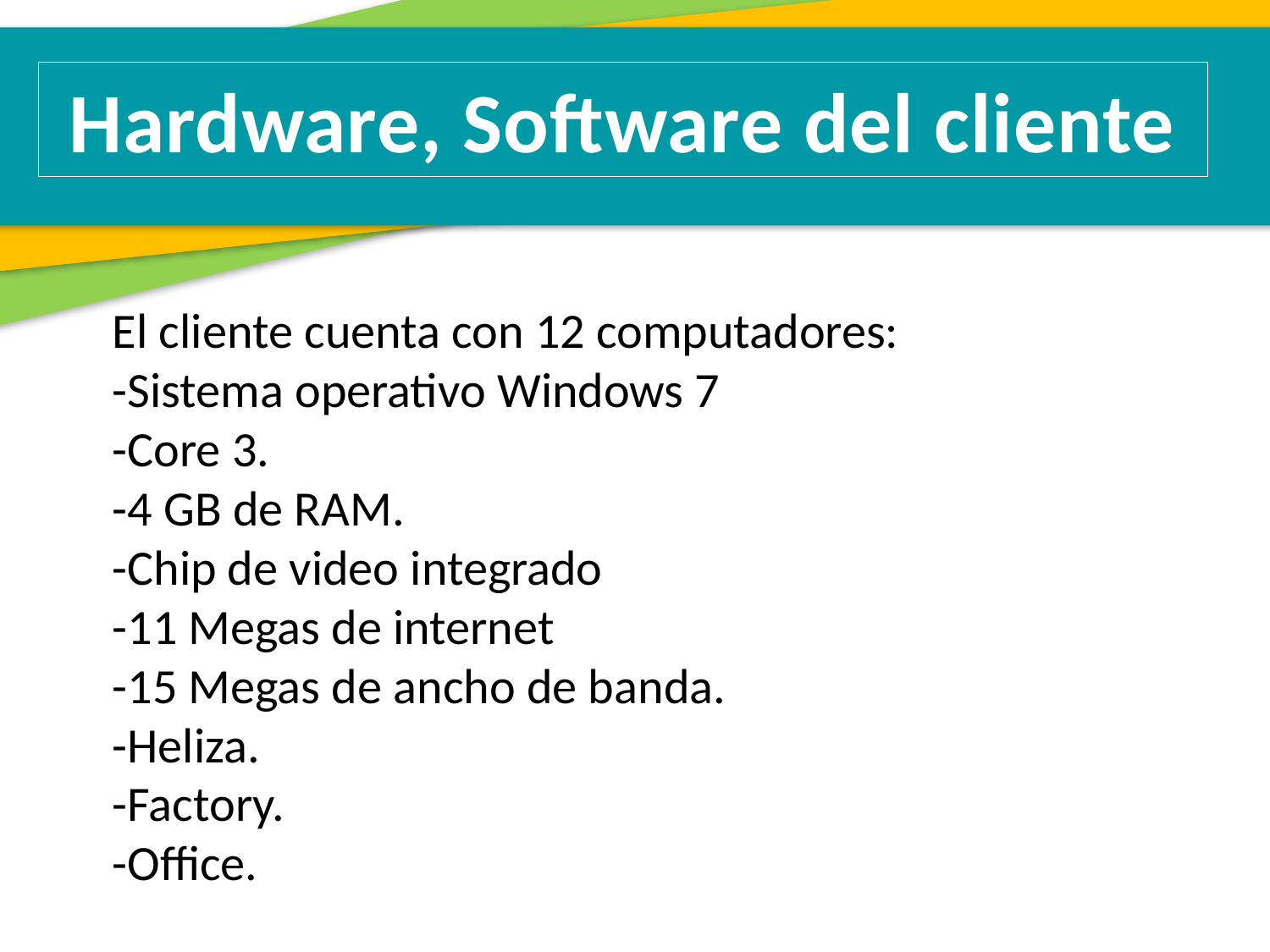

Hardware, Software del cliente

El cliente cuenta con 12 computadores:
-Sistema operativo Windows 7
-Core 3.
-4 GB de RAM.
-Chip de video integrado
-11 Megas de internet
-15 Megas de ancho de banda.
-Heliza.
-Factory.
-Office.